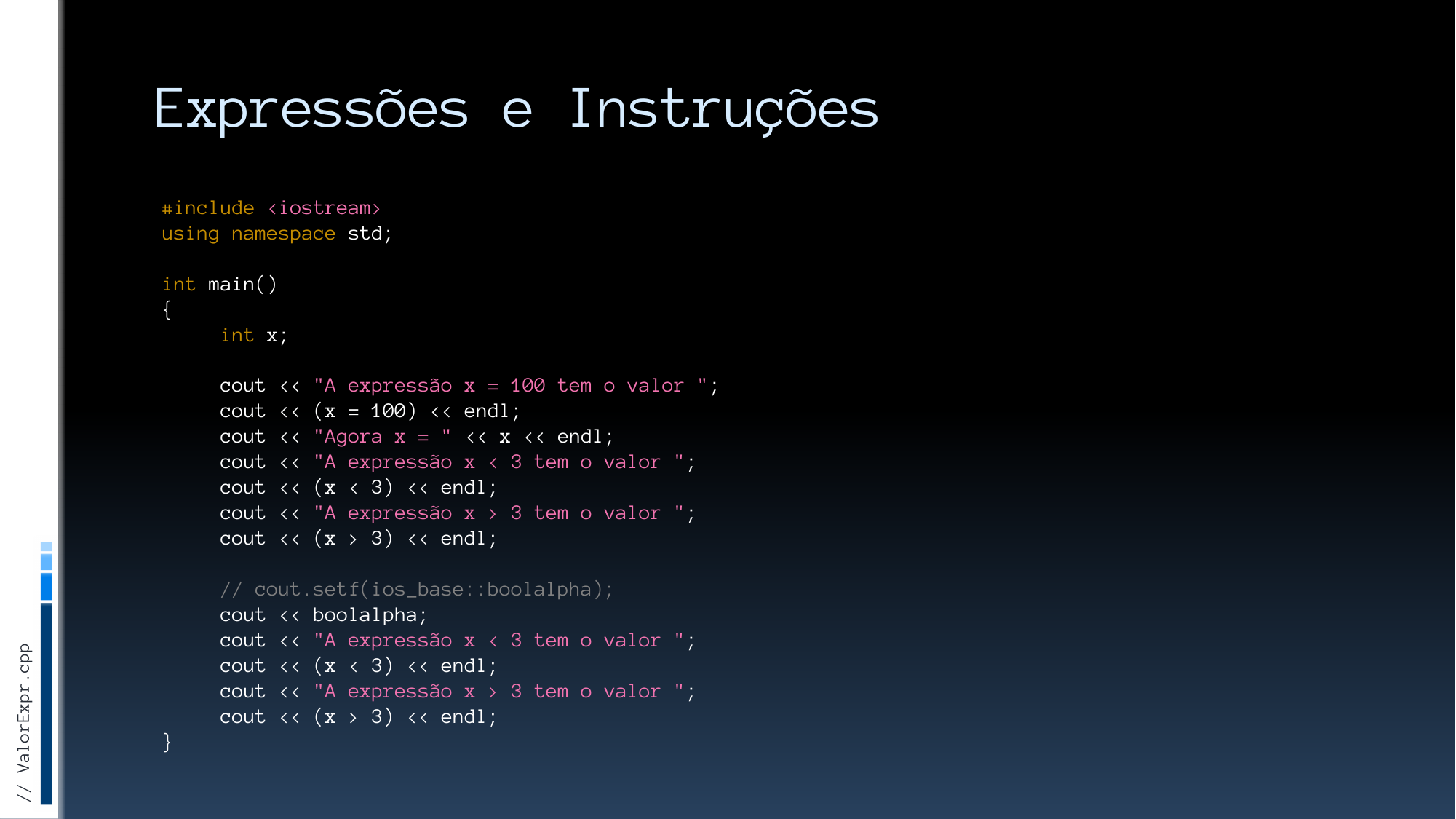

# Expressões e Instruções
#include <iostream>
using namespace std;

int main()
{
     int x;

     cout << "A expressão x = 100 tem o valor ";
     cout << (x = 100) << endl;
     cout << "Agora x = " << x << endl;
     cout << "A expressão x < 3 tem o valor ";
     cout << (x < 3) << endl;
     cout << "A expressão x > 3 tem o valor ";
     cout << (x > 3) << endl;

     // cout.setf(ios_base::boolalpha);
     cout << boolalpha;
     cout << "A expressão x < 3 tem o valor ";
     cout << (x < 3) << endl;
     cout << "A expressão x > 3 tem o valor ";
     cout << (x > 3) << endl;
}
// ValorExpr.cpp